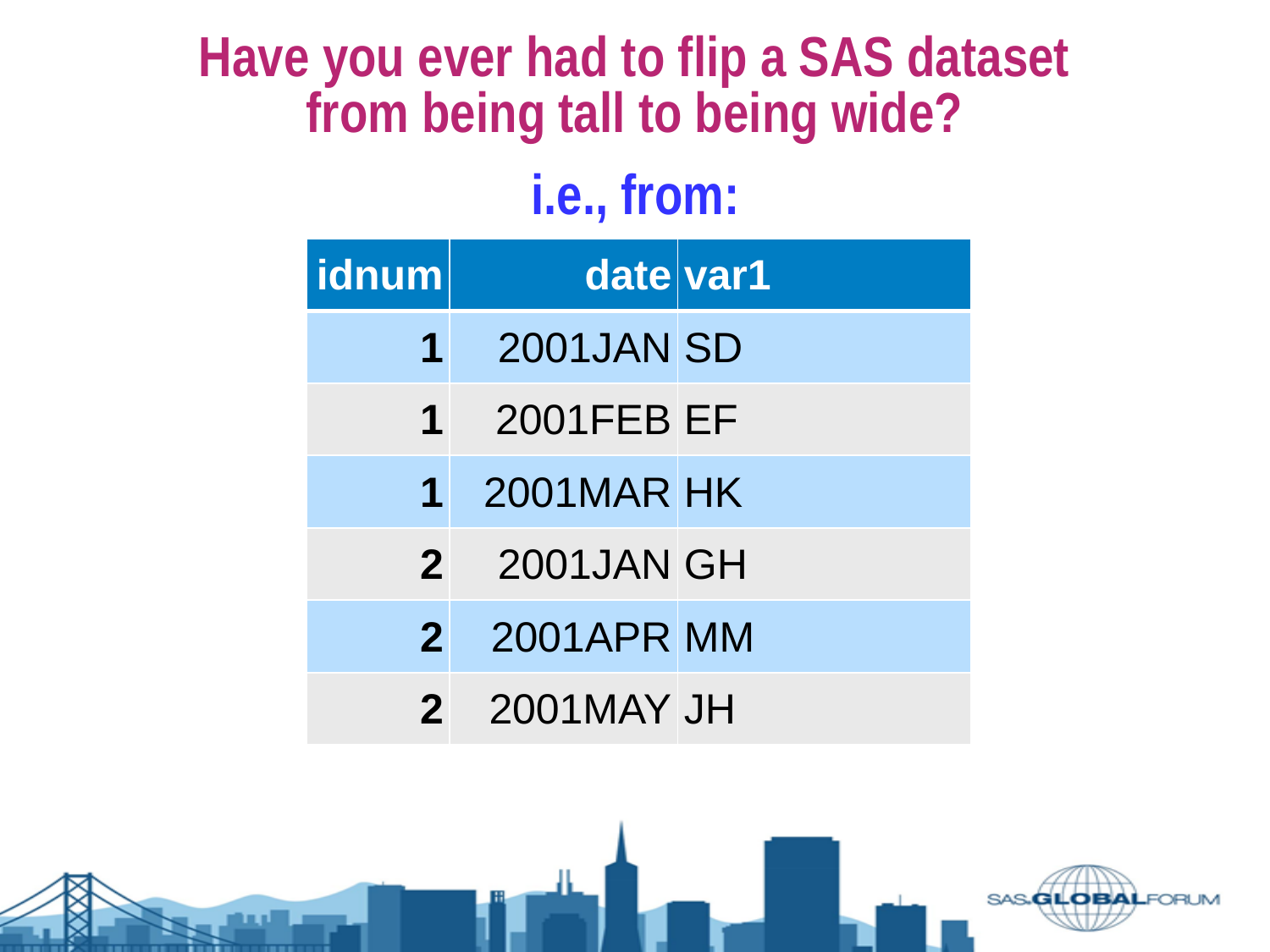

Have you ever had to flip a SAS dataset
from being tall to being wide?
i.e., from:
| idnum | date | var1 |
| --- | --- | --- |
| 1 | 2001JAN | SD |
| 1 | 2001FEB | EF |
| 1 | 2001MAR | HK |
| 2 | 2001JAN | GH |
| 2 | 2001APR | MM |
| 2 | 2001MAY | JH |